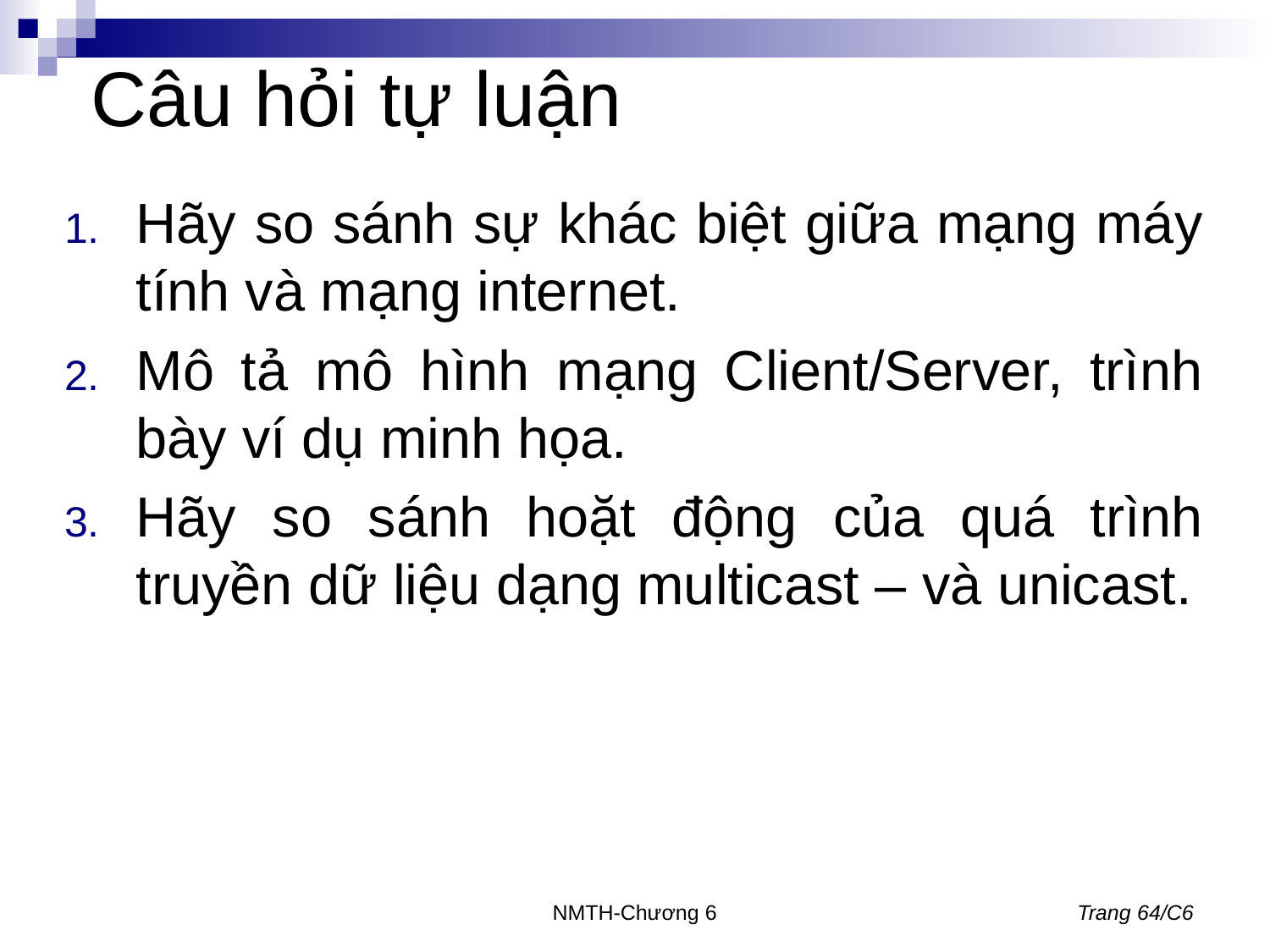

# Câu hỏi tự luận
Hãy so sánh sự khác biệt giữa mạng máy tính và mạng internet.
Mô tả mô hình mạng Client/Server, trình bày ví dụ minh họa.
Hãy so sánh hoặt động của quá trình truyền dữ liệu dạng multicast – và unicast.

NMTH-Chương 6
Trang 64/C6